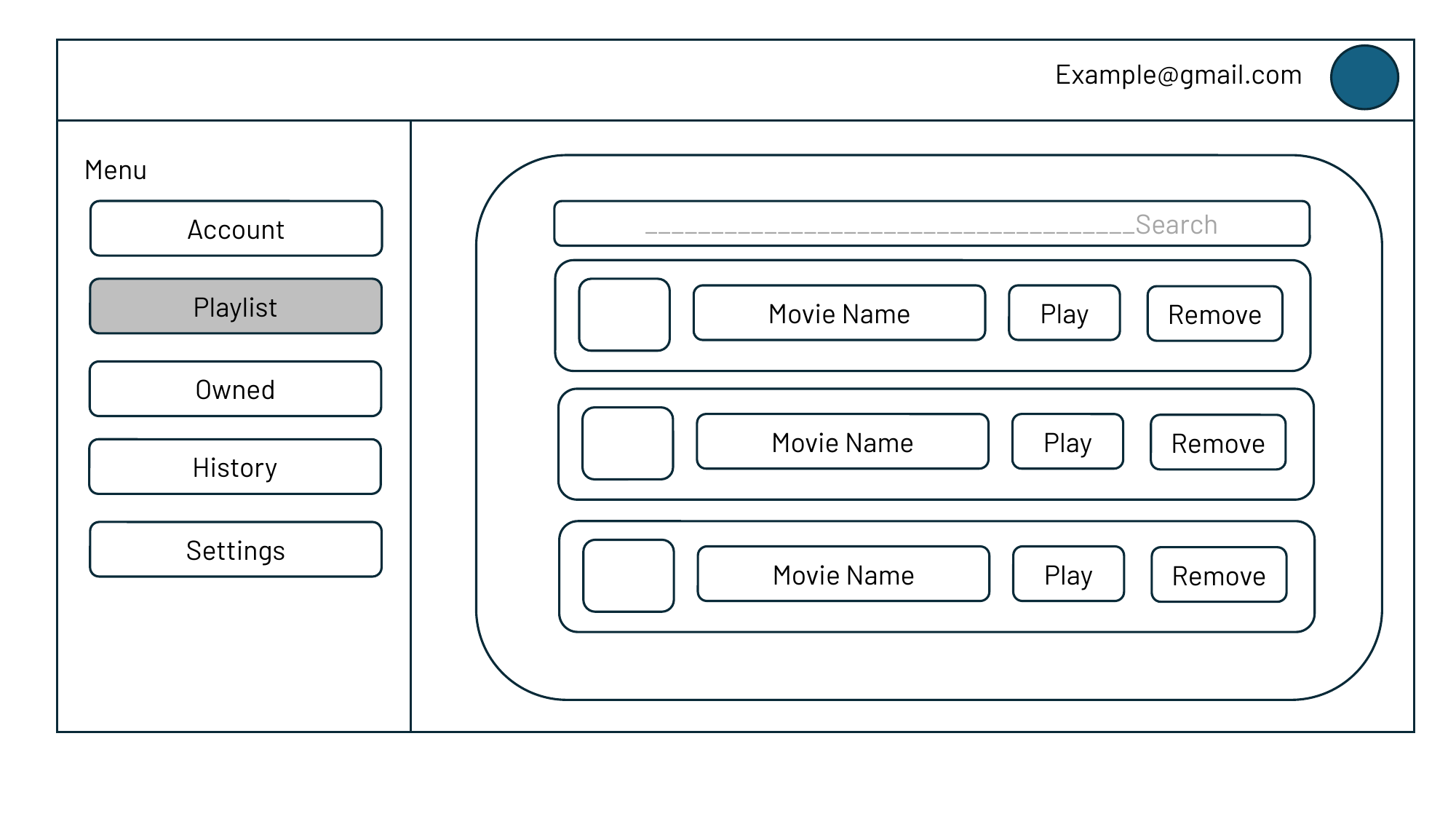

Example@gmail.com

Menu

Account
_____________________________________Search

Playlist

Movie Name
Play
Remove
Owned

Movie Name
Play
Remove
History

Settings

Movie Name
Play
Remove